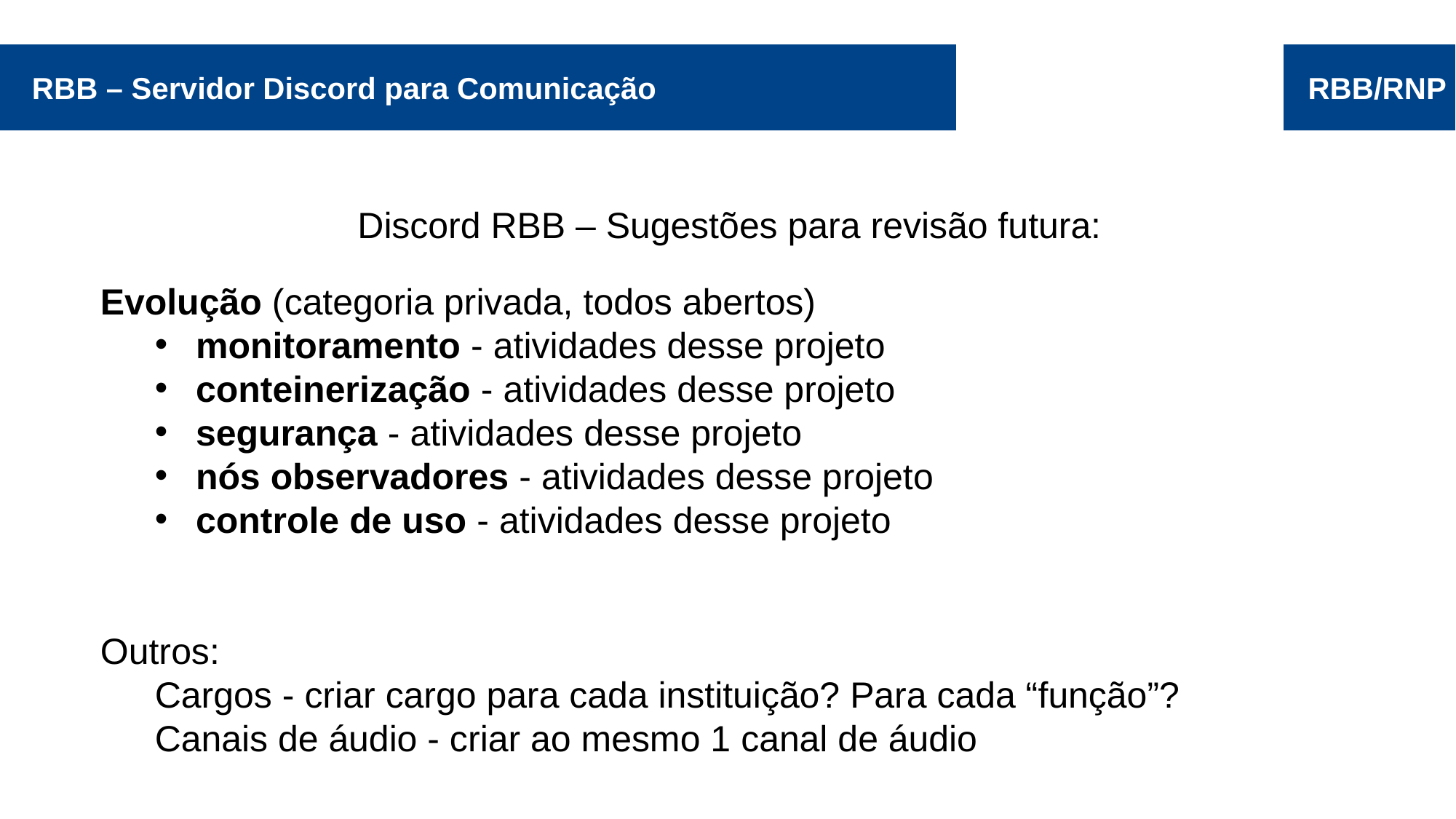

RBB – Servidor Discord para Comunicação
RBB/RNP
Discord RBB – Sugestões para revisão futura:

Evolução (categoria privada, todos abertos)
monitoramento - atividades desse projeto
conteinerização - atividades desse projeto
segurança - atividades desse projeto
nós observadores - atividades desse projeto
controle de uso - atividades desse projeto

Outros:
Cargos - criar cargo para cada instituição? Para cada “função”?
Canais de áudio - criar ao mesmo 1 canal de áudio